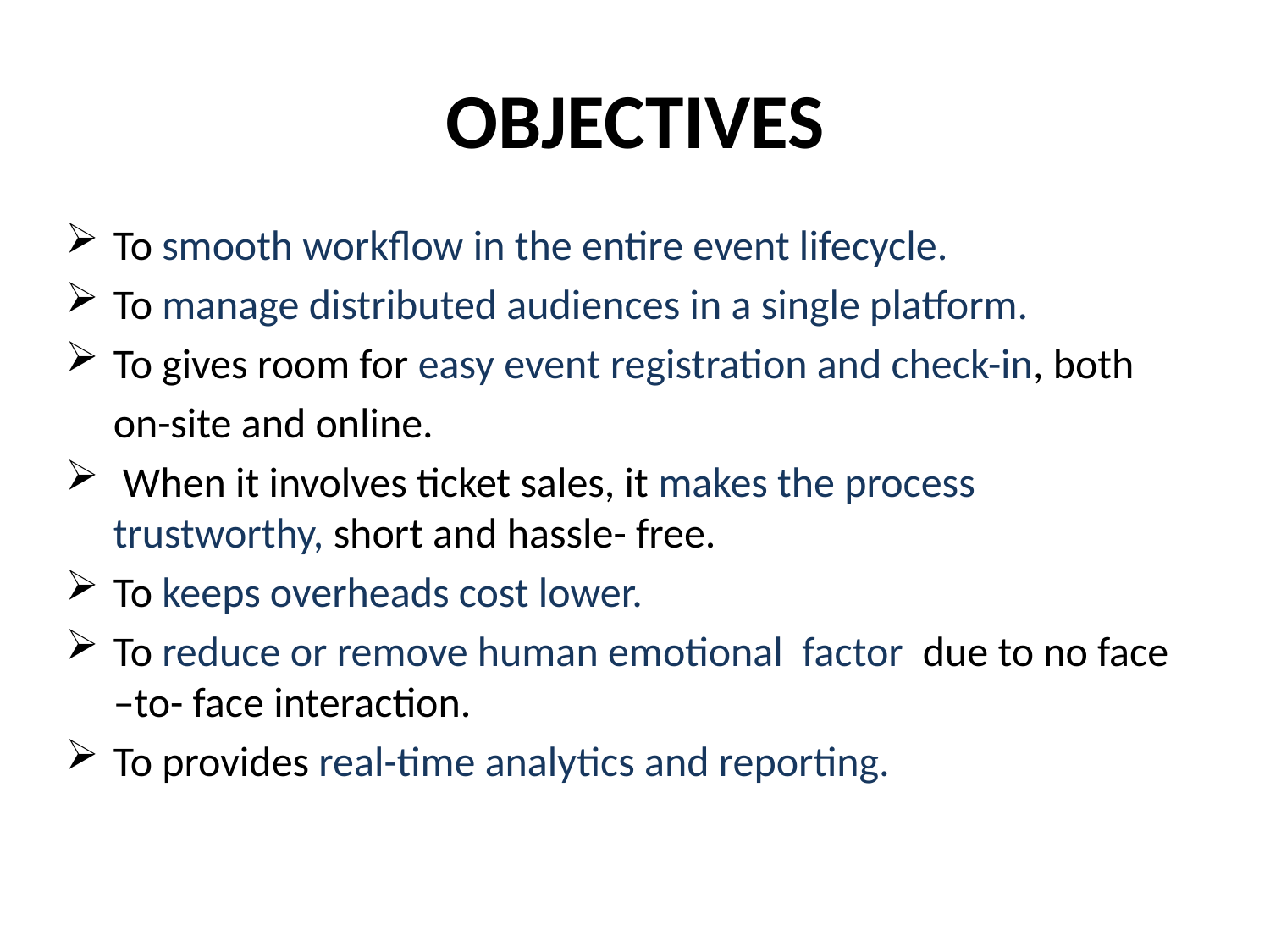

# OBJECTIVES
To smooth workflow in the entire event lifecycle.
To manage distributed audiences in a single platform.
To gives room for easy event registration and check-in, both
	on-site and online.
 When it involves ticket sales, it makes the process trustworthy, short and hassle- free.
To keeps overheads cost lower.
To reduce or remove human emotional  factor  due to no face –to- face interaction.
To provides real-time analytics and reporting.